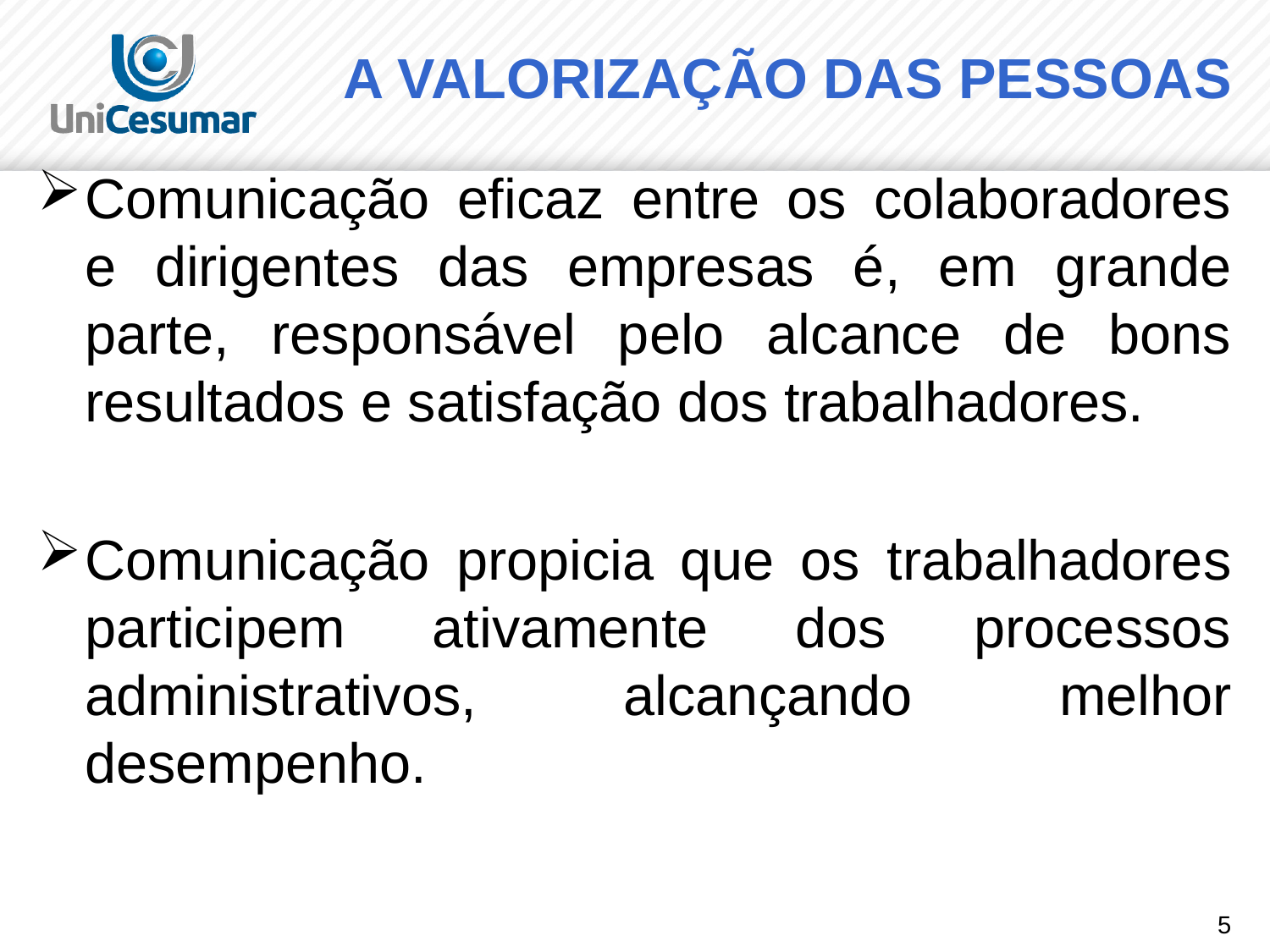

# A VALORIZAÇÃO DAS PESSOAS
Comunicação eficaz entre os colaboradores e dirigentes das empresas é, em grande parte, responsável pelo alcance de bons resultados e satisfação dos trabalhadores.

Comunicação propicia que os trabalhadores participem ativamente dos processos administrativos, alcançando melhor desempenho.